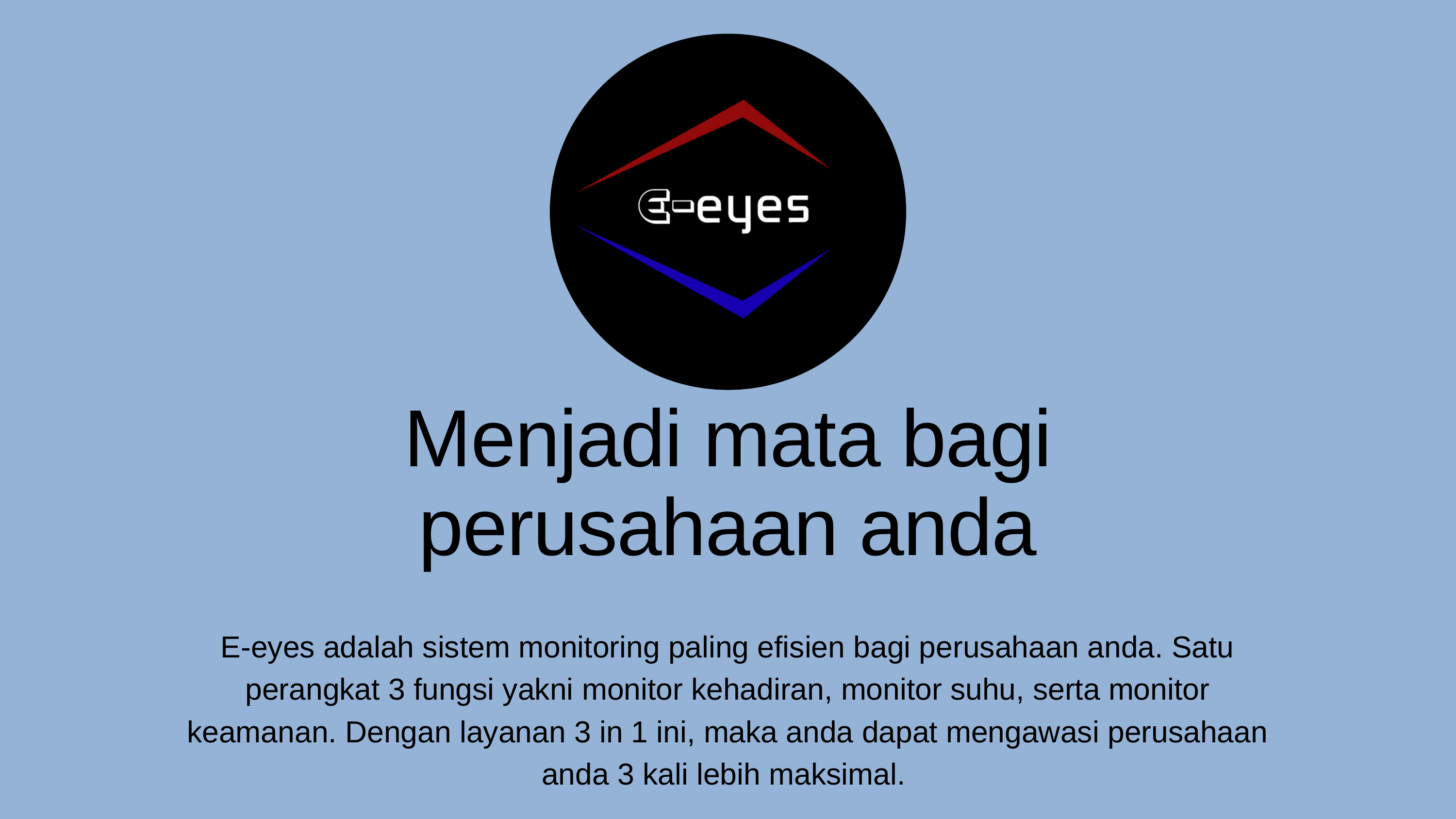

Menjadi mata bagi perusahaan anda
E-eyes adalah sistem monitoring paling efisien bagi perusahaan anda. Satu perangkat 3 fungsi yakni monitor kehadiran, monitor suhu, serta monitor keamanan. Dengan layanan 3 in 1 ini, maka anda dapat mengawasi perusahaan anda 3 kali lebih maksimal.